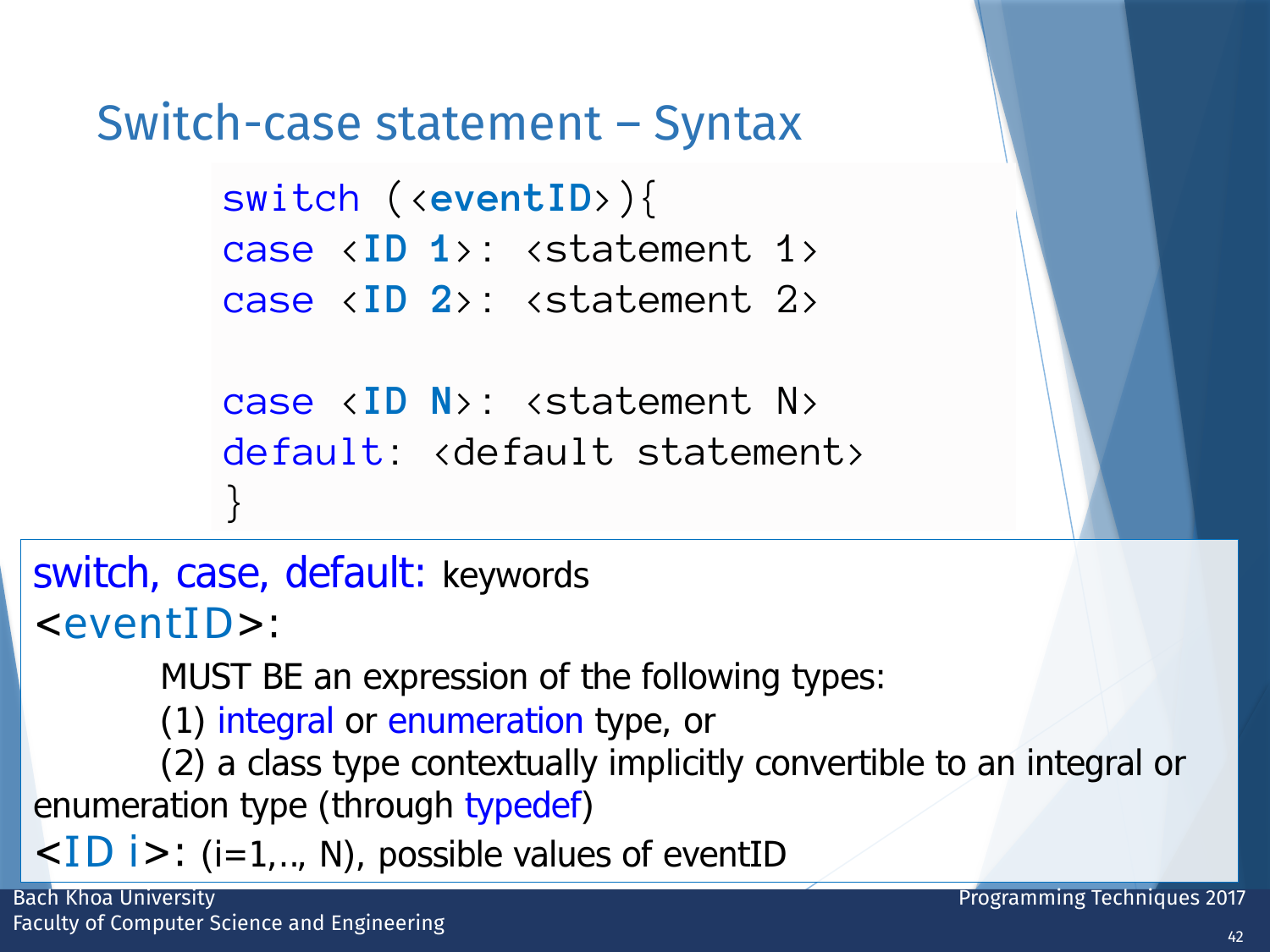

# Switch-case statement – Syntax
switch (<eventID>){
case <ID 1>: <statement 1>
case <ID 2>: <statement 2>

case <ID N>: <statement N>
default: <default statement>
}
switch, case, default: keywords
<eventID>:
	MUST BE an expression of the following types:
	(1) integral or enumeration type, or
	(2) a class type contextually implicitly convertible to an integral or enumeration type (through typedef)
<ID i>: (i=1,.., N), possible values of eventID
42